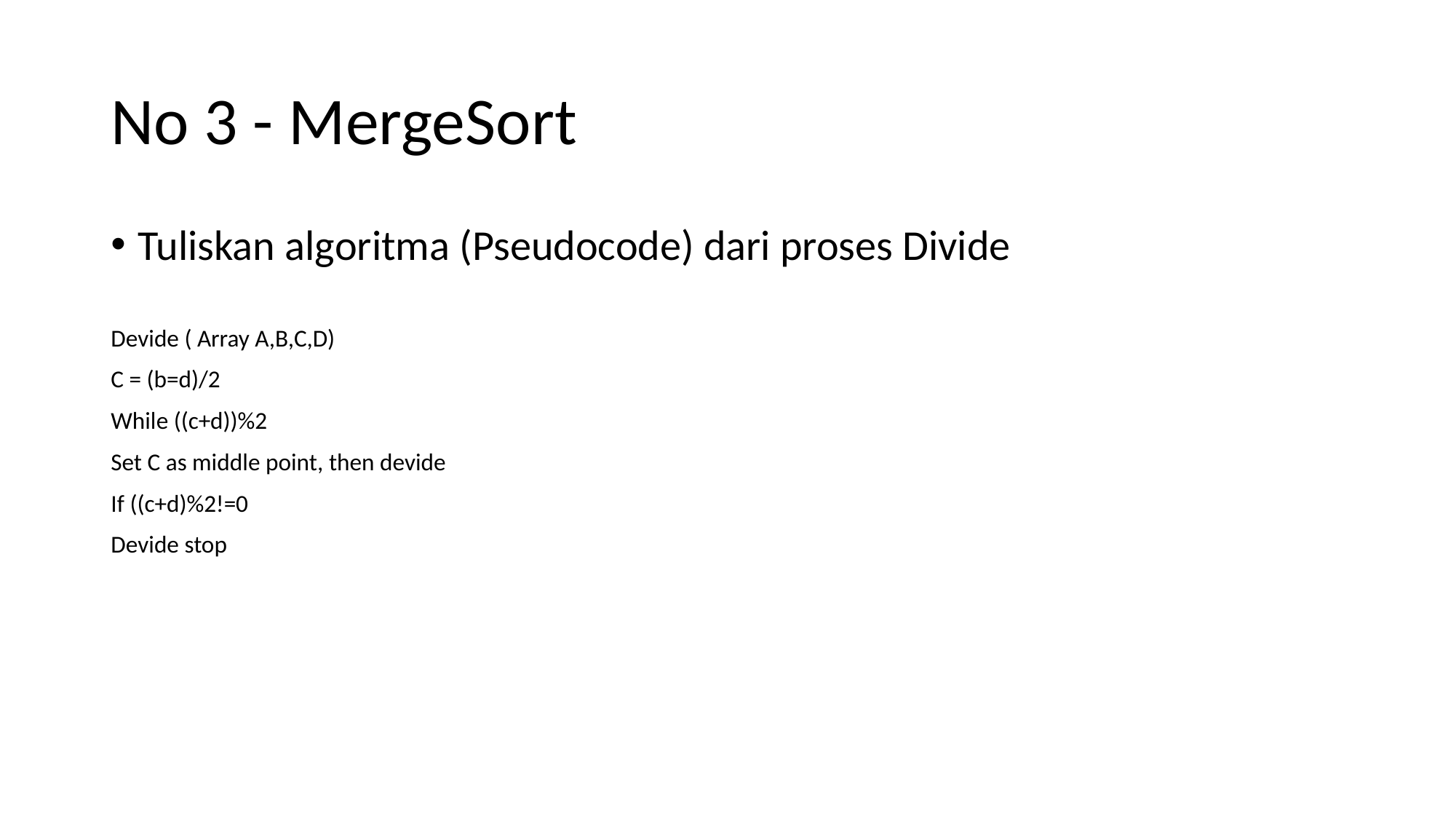

# No 3 - MergeSort
Tuliskan algoritma (Pseudocode) dari proses Divide

Devide ( Array A,B,C,D)
C = (b=d)/2
While ((c+d))%2
Set C as middle point, then devide
If ((c+d)%2!=0
Devide stop